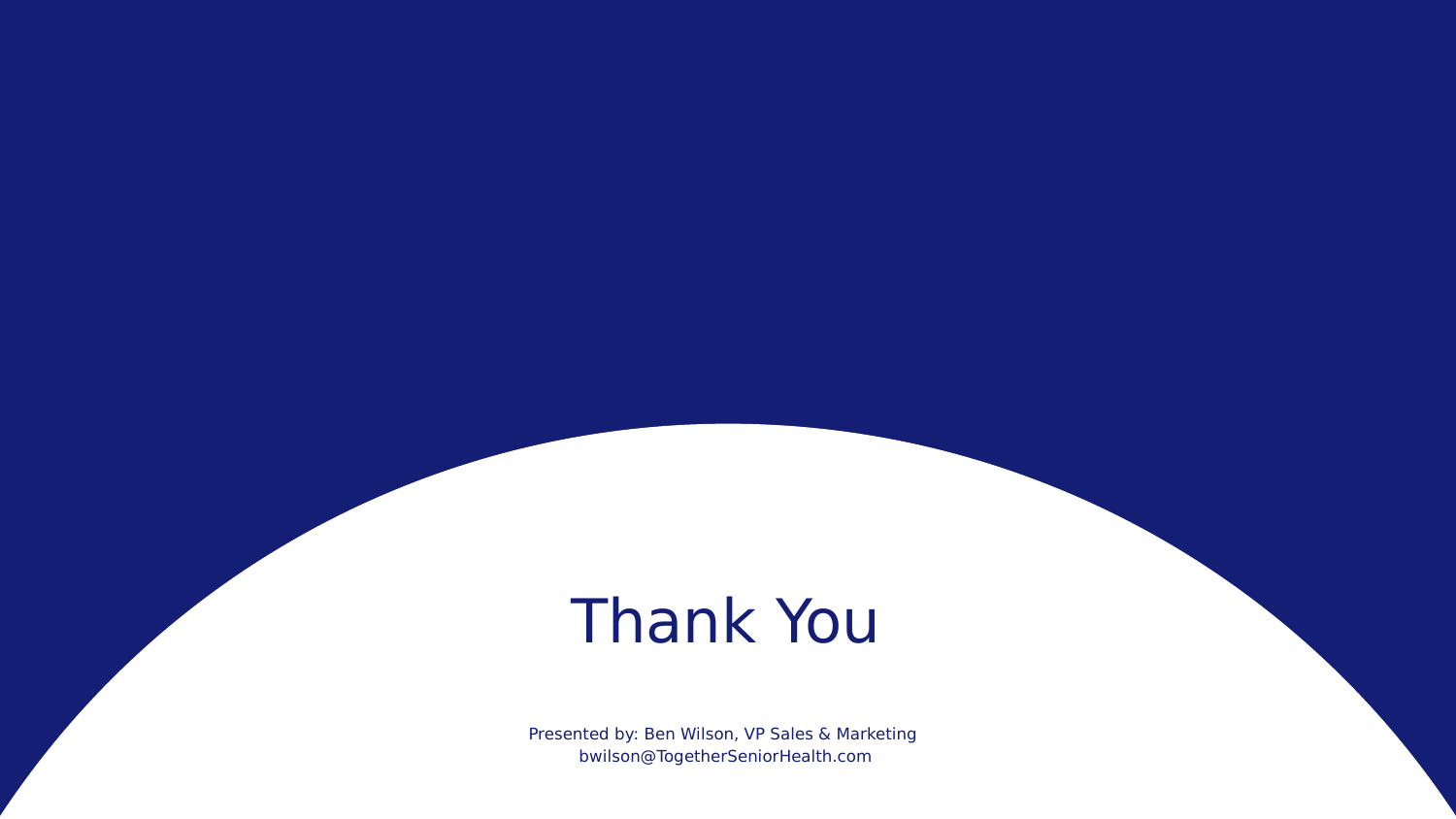

# Thank You
Presented by: Ben Wilson, VP Sales & Marketing
bwilson@TogetherSeniorHealth.com